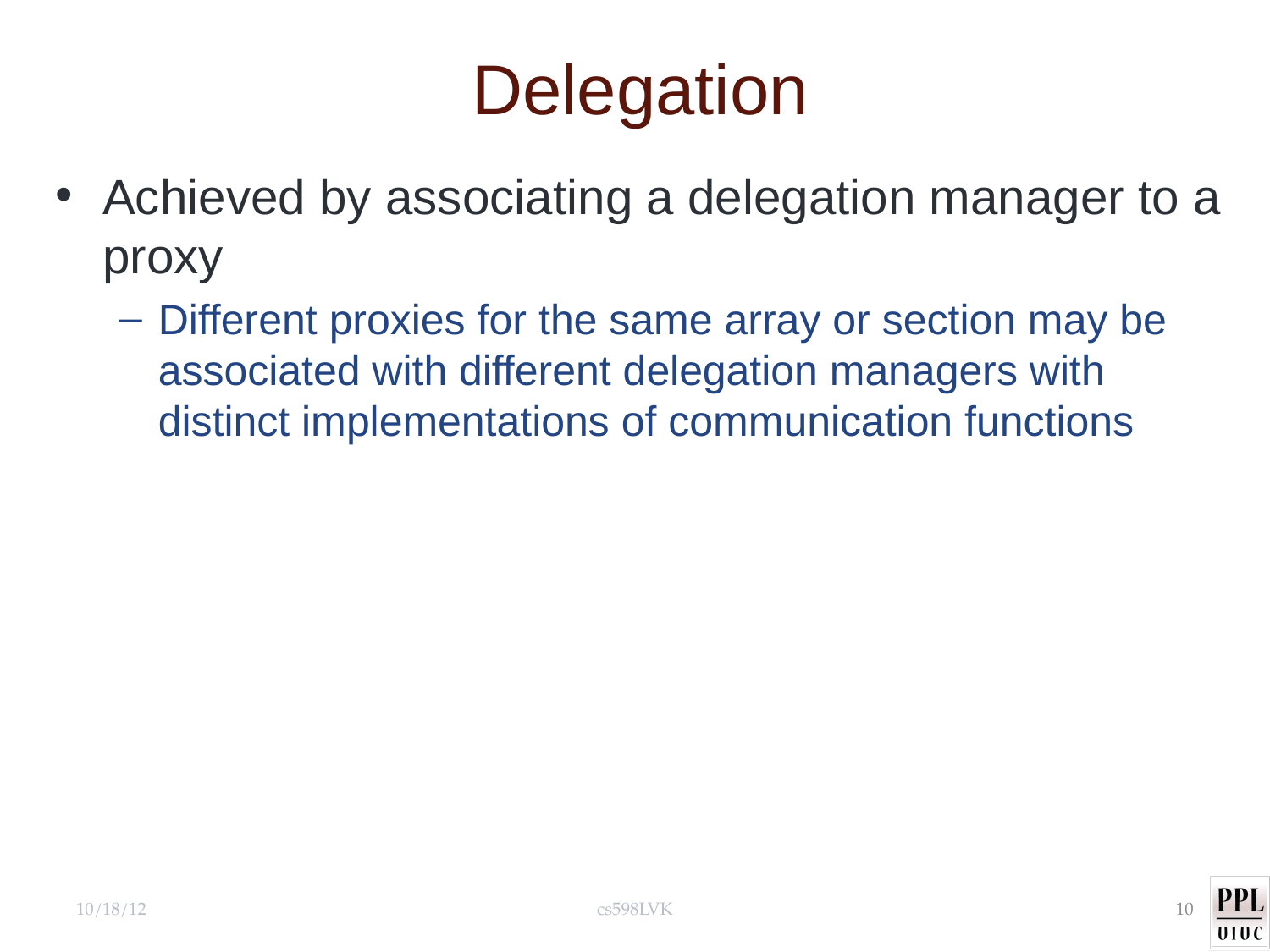

# Delegation
Achieved by associating a delegation manager to a proxy
Different proxies for the same array or section may be associated with different delegation managers with distinct implementations of communication functions

10/18/12
cs598LVK
10